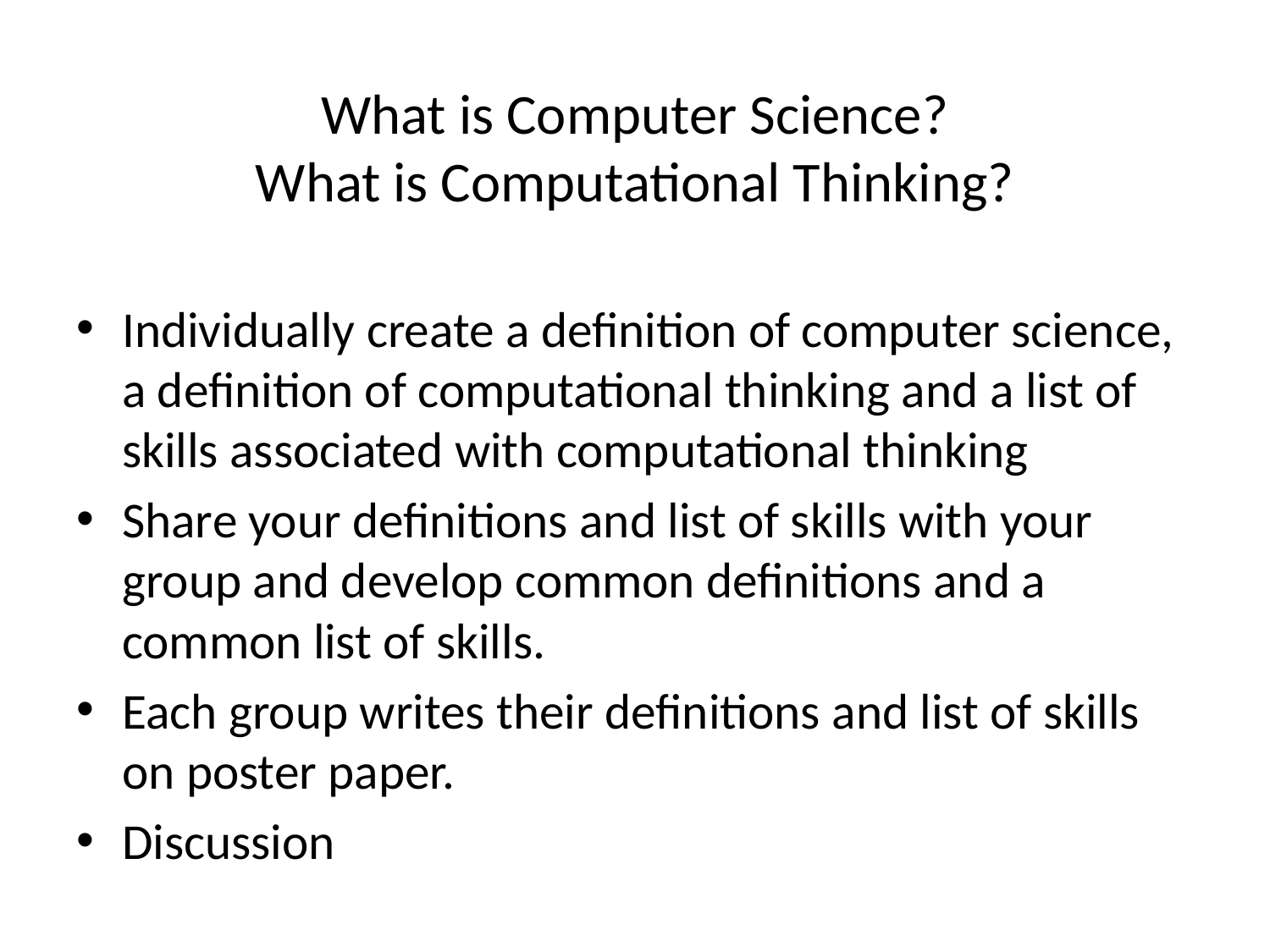

# What is Computer Science? What is Computational Thinking?
Individually create a definition of computer science, a definition of computational thinking and a list of skills associated with computational thinking
Share your definitions and list of skills with your group and develop common definitions and a common list of skills.
Each group writes their definitions and list of skills on poster paper.
Discussion